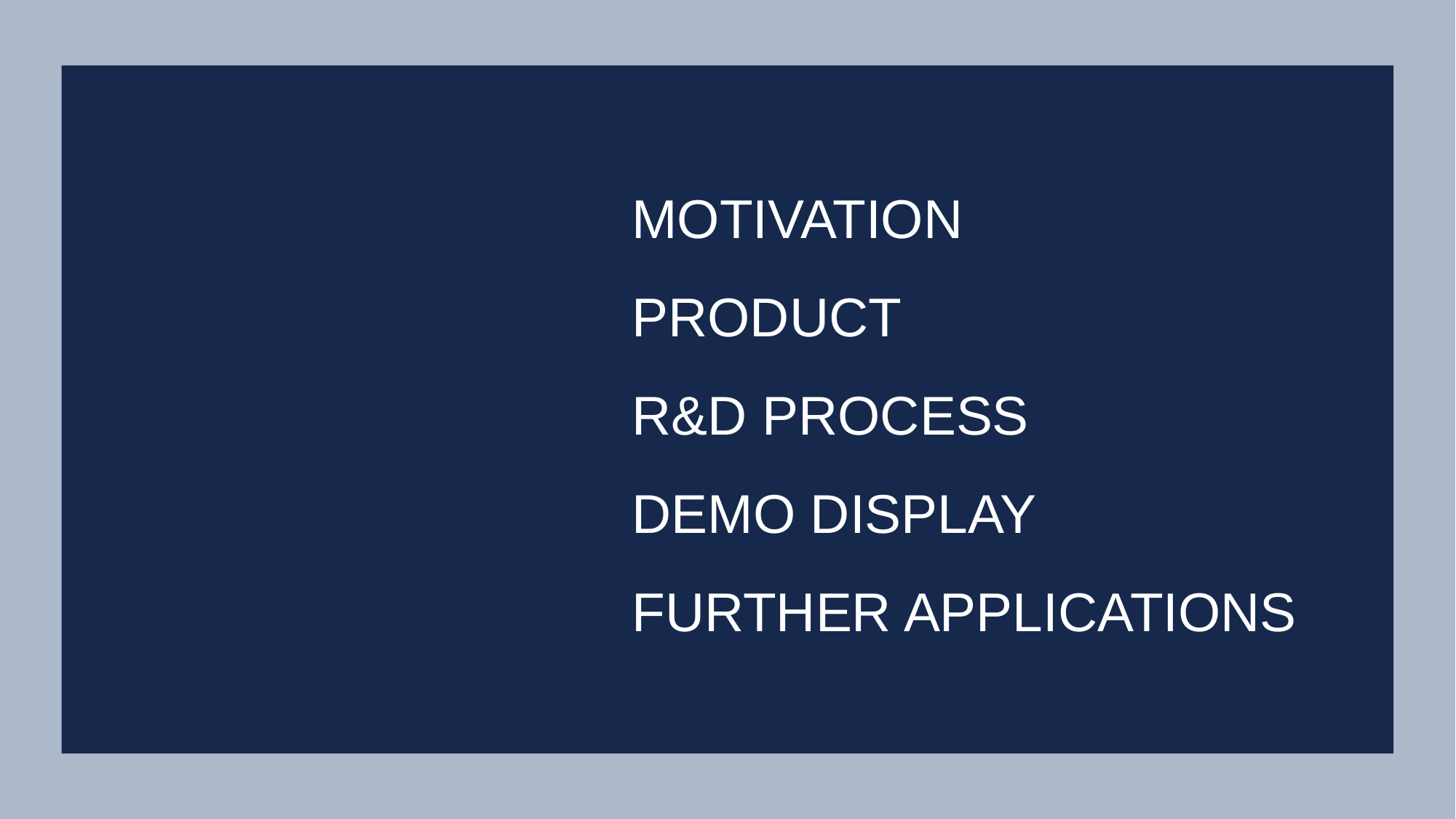

MOTIVATION
PRODUCT
R&D PROCESS
DEMO DISPLAY
FURTHER APPLICATIONS